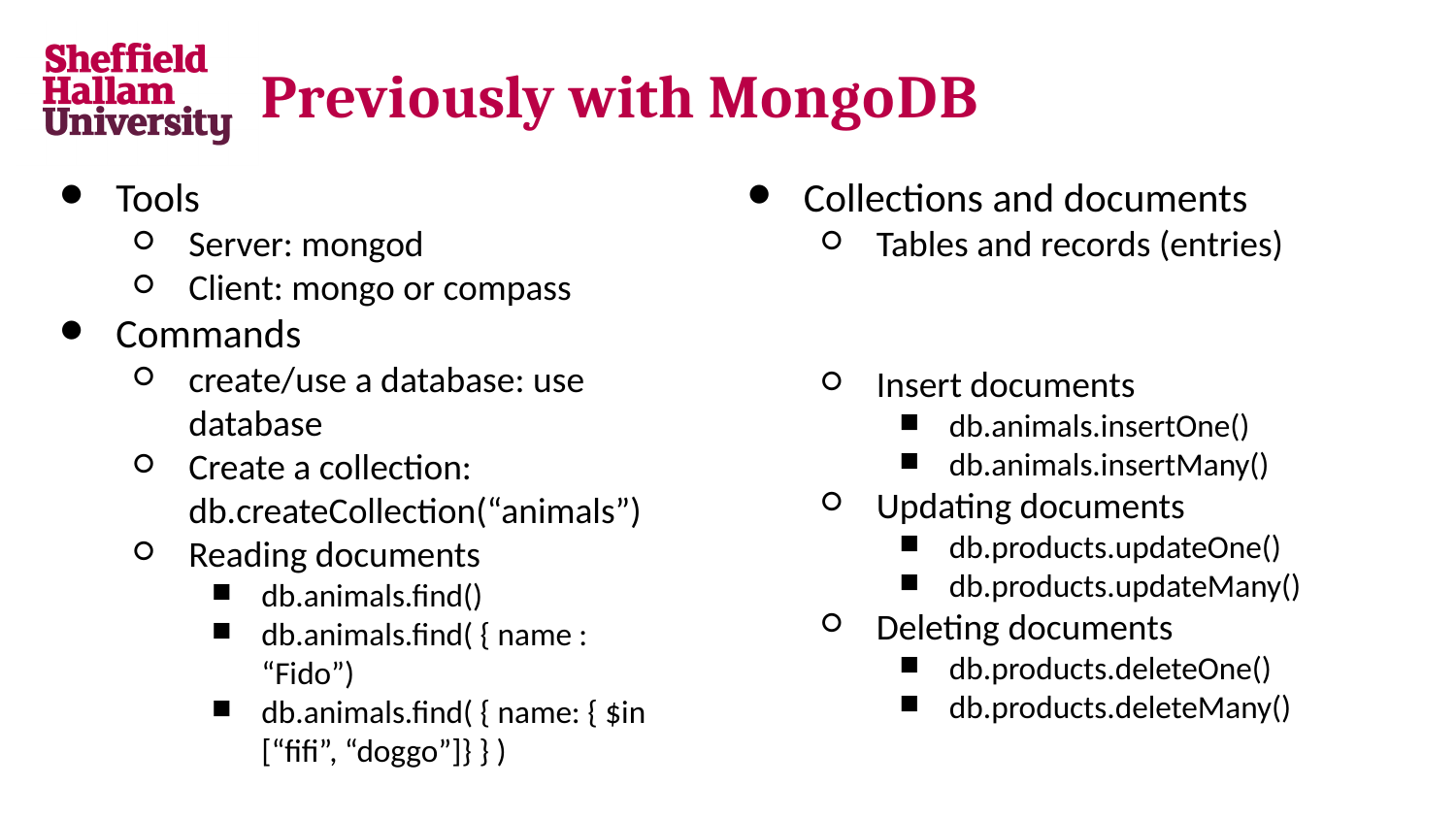

# Previously with MongoDB
Tools
Server: mongod
Client: mongo or compass
Commands
create/use a database: use database
Create a collection: db.createCollection(“animals”)
Reading documents
db.animals.find()
db.animals.find( { name : “Fido”)
db.animals.find( { name: { $in [“fifi”, “doggo”]} } )
Collections and documents
Tables and records (entries)

Insert documents
db.animals.insertOne()
db.animals.insertMany()
Updating documents
db.products.updateOne()
db.products.updateMany()
Deleting documents
db.products.deleteOne()
db.products.deleteMany()